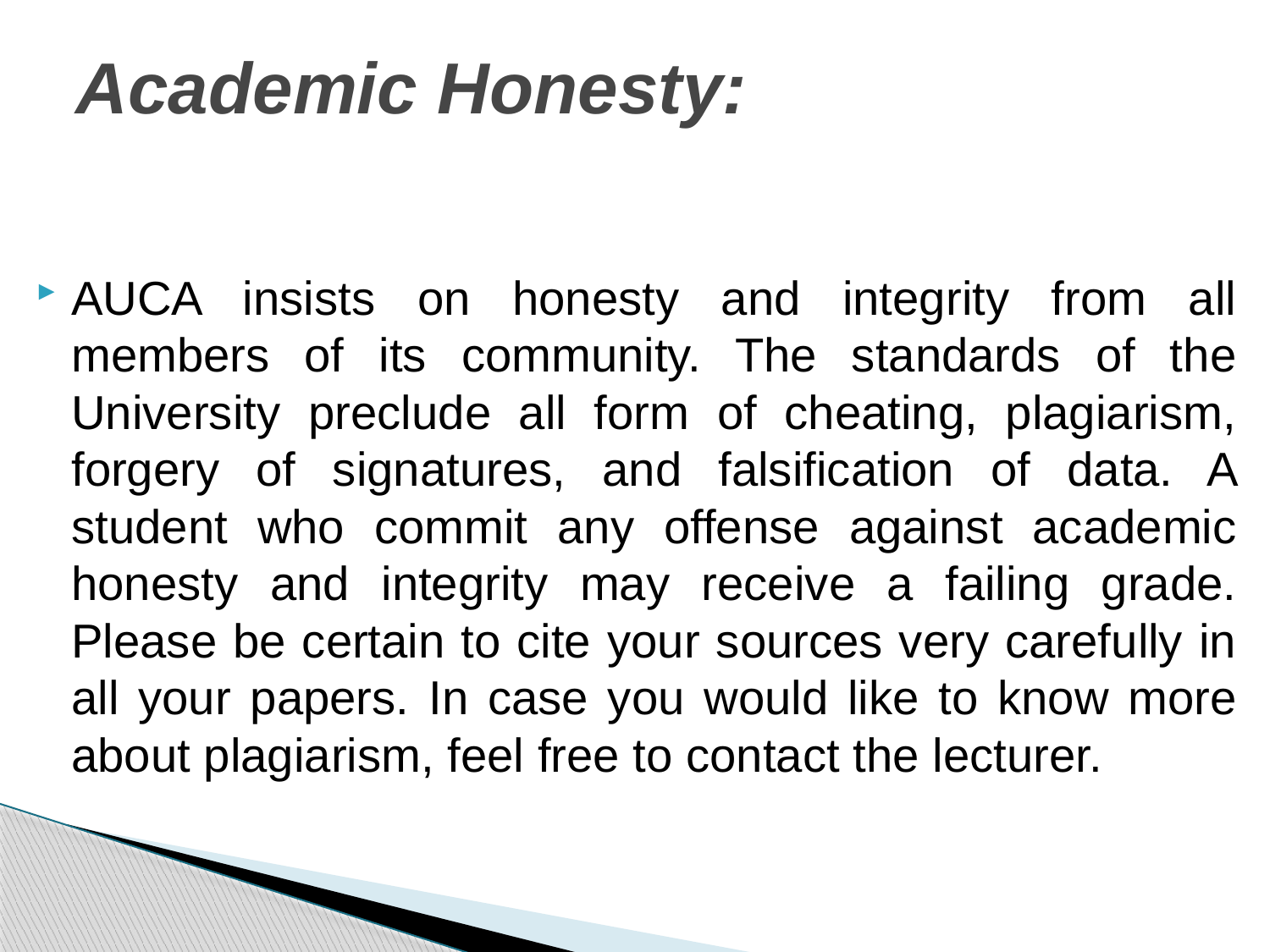

# Academic Honesty:

AUCA insists on honesty and integrity from all members of its community. The standards of the University preclude all form of cheating, plagiarism, forgery of signatures, and falsification of data. A student who commit any offense against academic honesty and integrity may receive a failing grade. Please be certain to cite your sources very carefully in all your papers. In case you would like to know more about plagiarism, feel free to contact the lecturer.